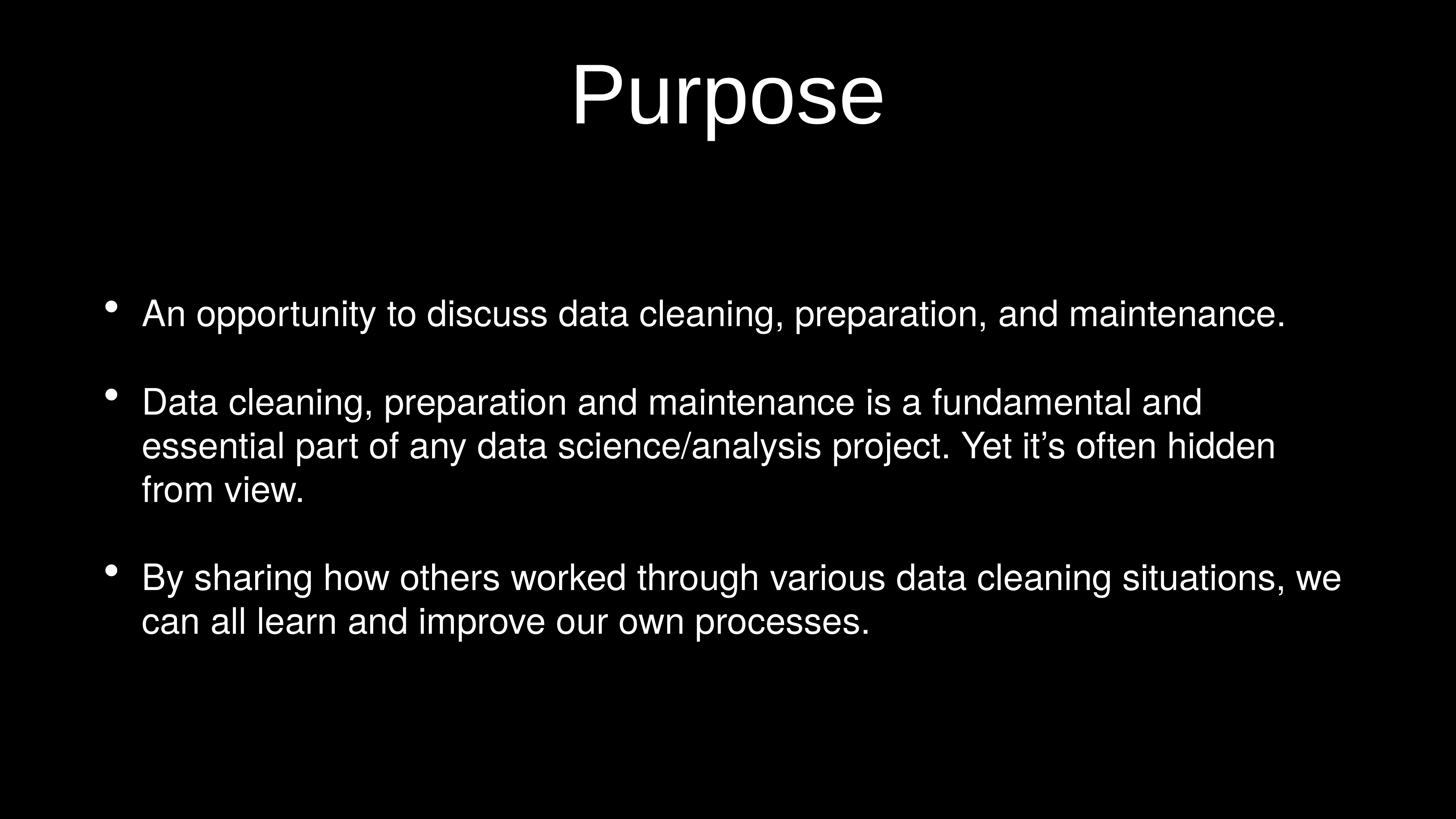

# Purpose
An opportunity to discuss data cleaning, preparation, and maintenance.
Data cleaning, preparation and maintenance is a fundamental and essential part of any data science/analysis project. Yet it’s often hidden from view.
By sharing how others worked through various data cleaning situations, we can all learn and improve our own processes.